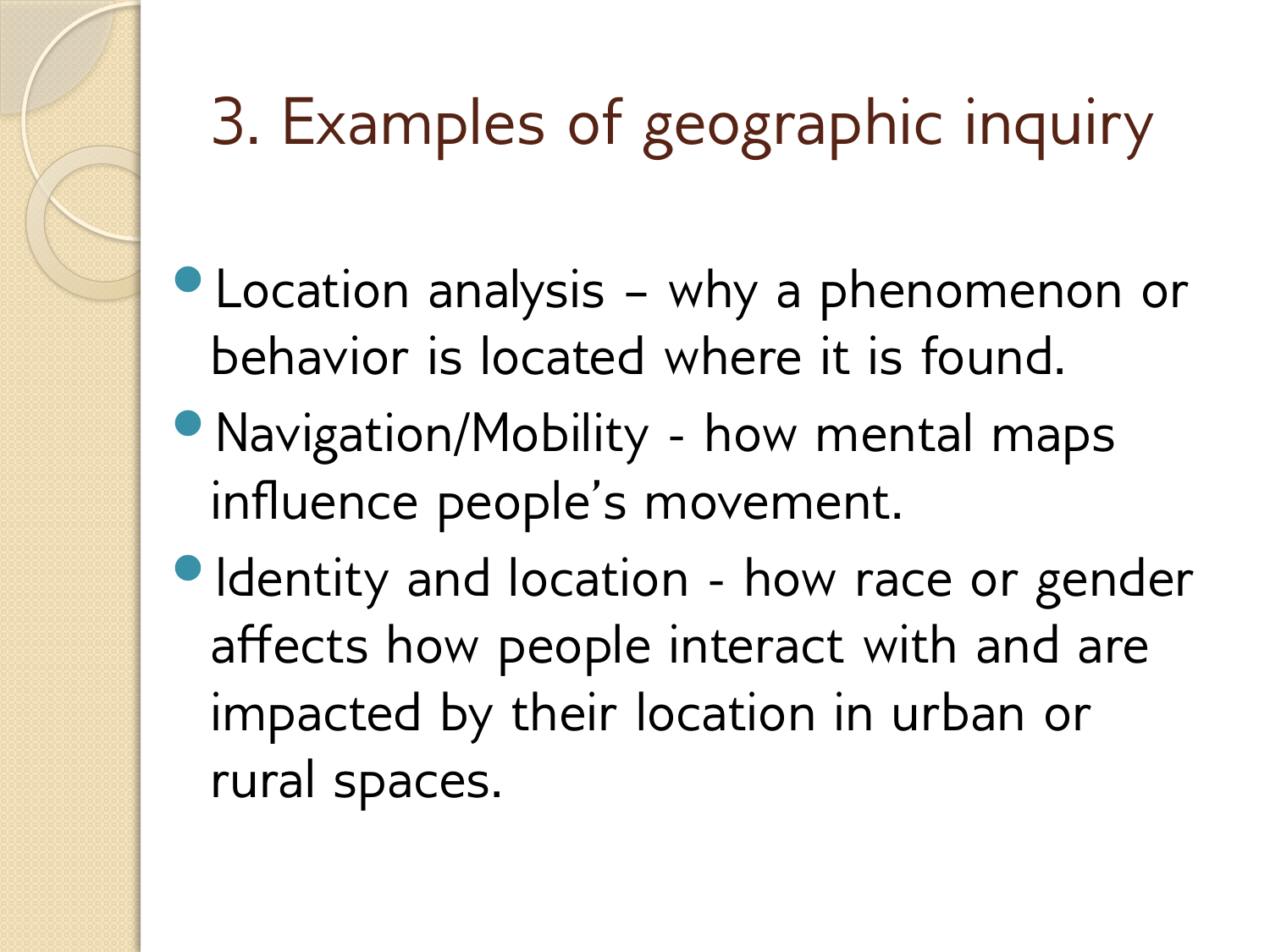

# 3. Examples of geographic inquiry
Location analysis – why a phenomenon or behavior is located where it is found.
Navigation/Mobility - how mental maps influence people’s movement.
Identity and location - how race or gender affects how people interact with and are impacted by their location in urban or rural spaces.